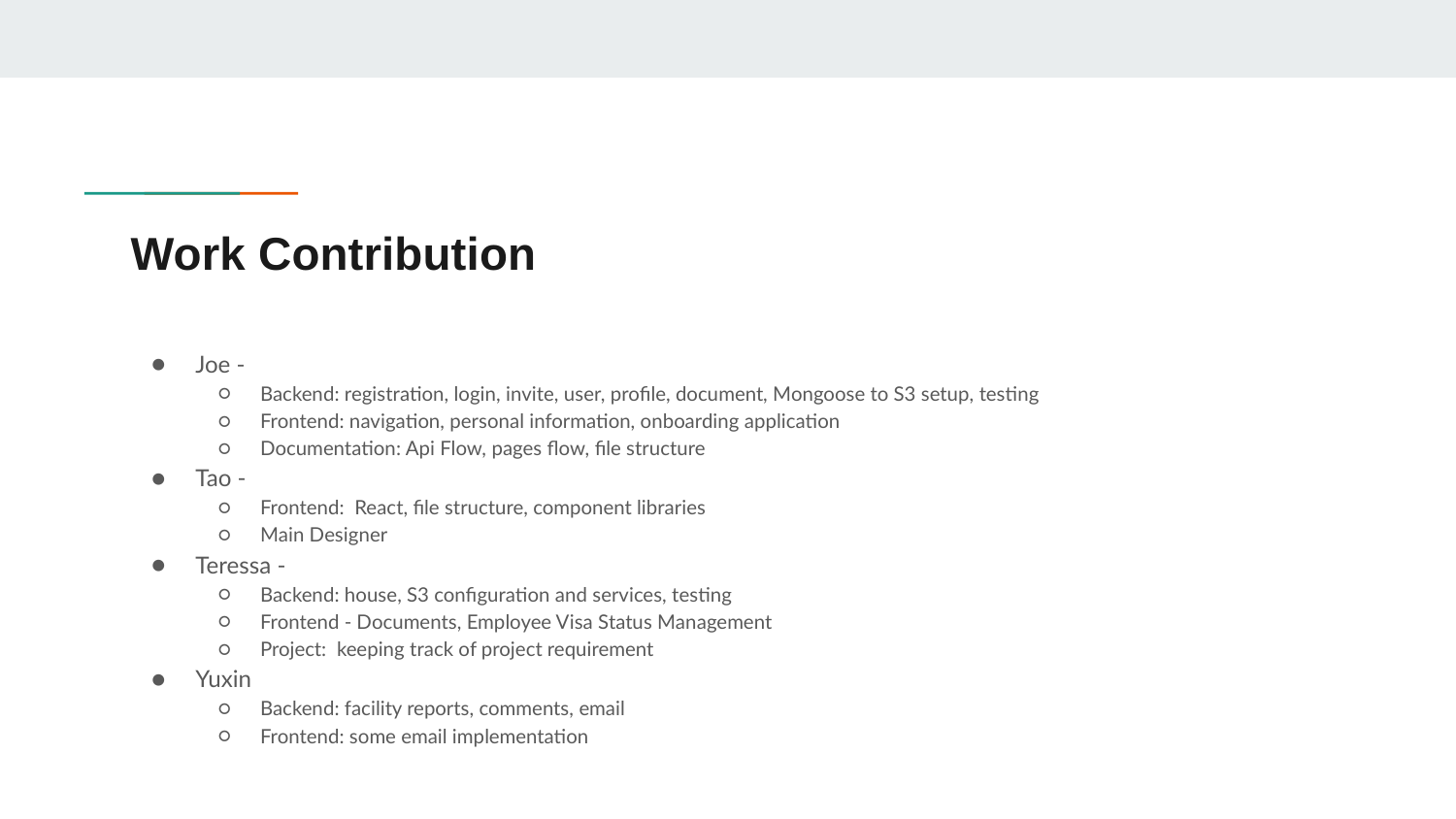

# Work Contribution
Joe -
Backend: registration, login, invite, user, profile, document, Mongoose to S3 setup, testing
Frontend: navigation, personal information, onboarding application
Documentation: Api Flow, pages flow, file structure
Tao -
Frontend:  React, file structure, component libraries
Main Designer
Teressa -
Backend: house, S3 configuration and services, testing
Frontend - Documents, Employee Visa Status Management
Project:  keeping track of project requirement
Yuxin
Backend: facility reports, comments, email
Frontend: some email implementation